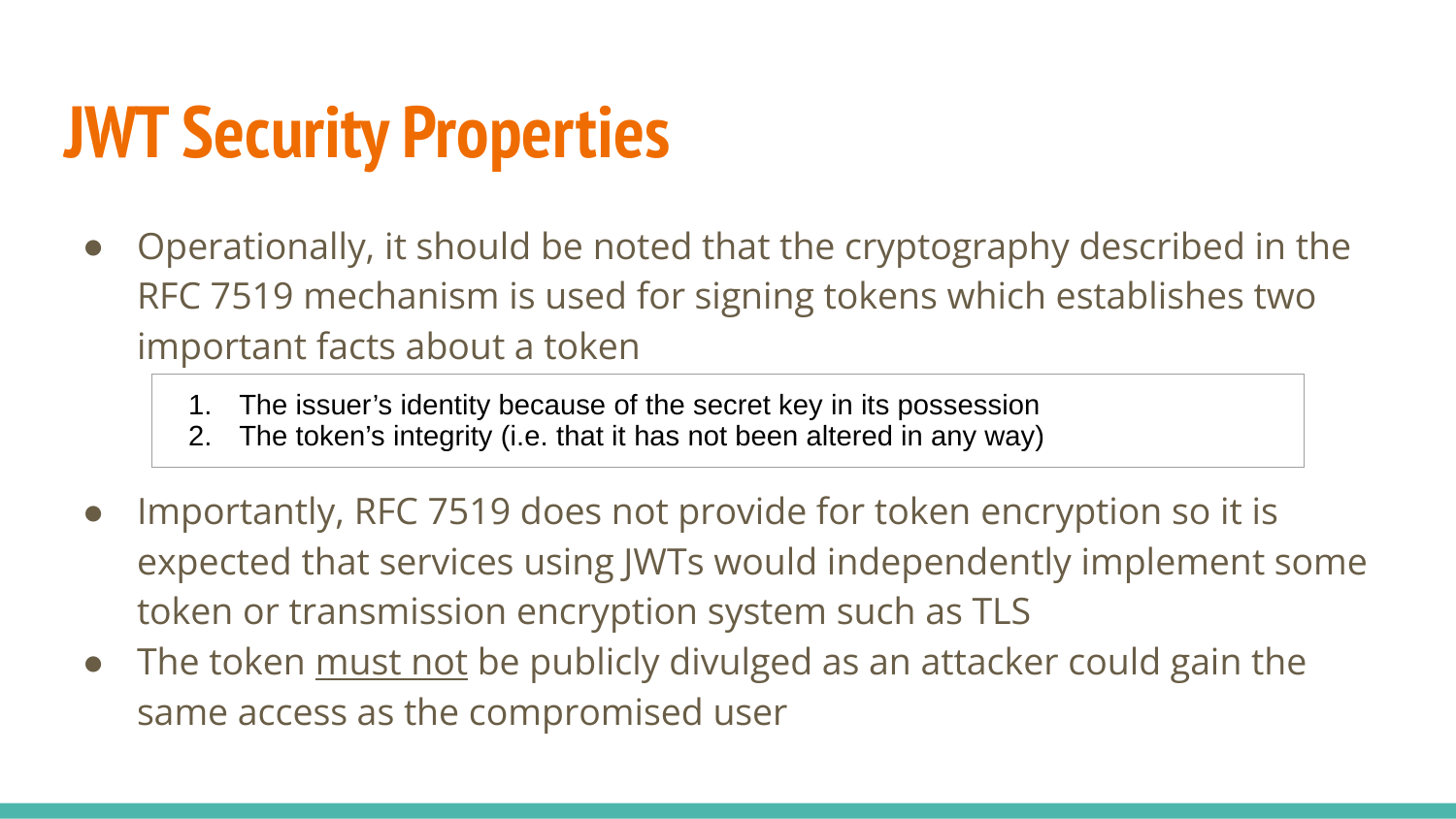

# JWT Security Properties
Operationally, it should be noted that the cryptography described in the RFC 7519 mechanism is used for signing tokens which establishes two important facts about a token

Importantly, RFC 7519 does not provide for token encryption so it is expected that services using JWTs would independently implement some token or transmission encryption system such as TLS
The token must not be publicly divulged as an attacker could gain the same access as the compromised user

| The issuer’s identity because of the secret key in its possession The token’s integrity (i.e. that it has not been altered in any way) |
| --- |